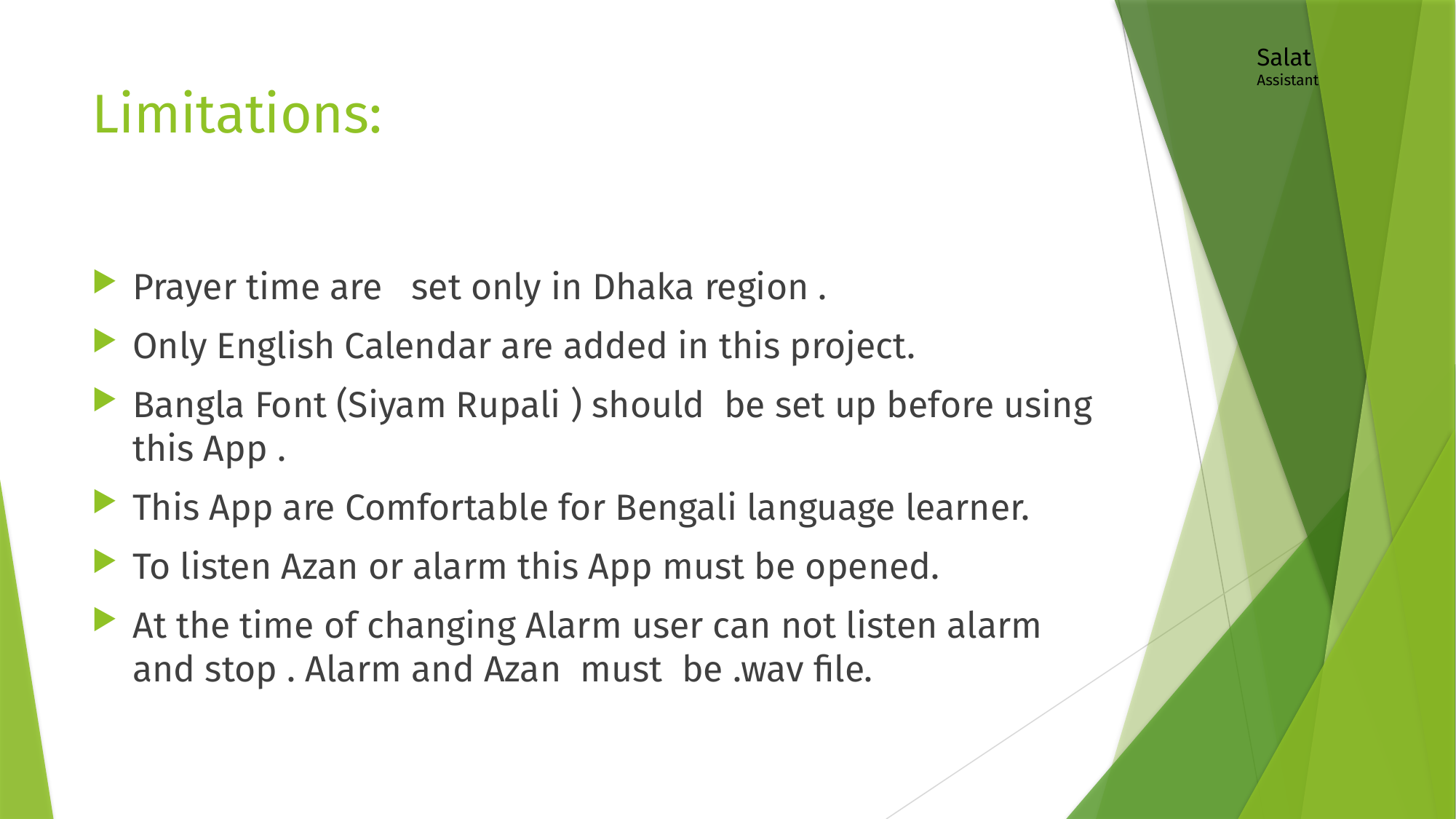

Salat Assistant
# Limitations:
Prayer time are   set only in Dhaka region .
Only English Calendar are added in this project.
Bangla Font (Siyam Rupali ) should  be set up before using this App .
This App are Comfortable for Bengali language learner.
To listen Azan or alarm this App must be opened.
At the time of changing Alarm user can not listen alarm and stop . Alarm and Azan  must  be .wav file.